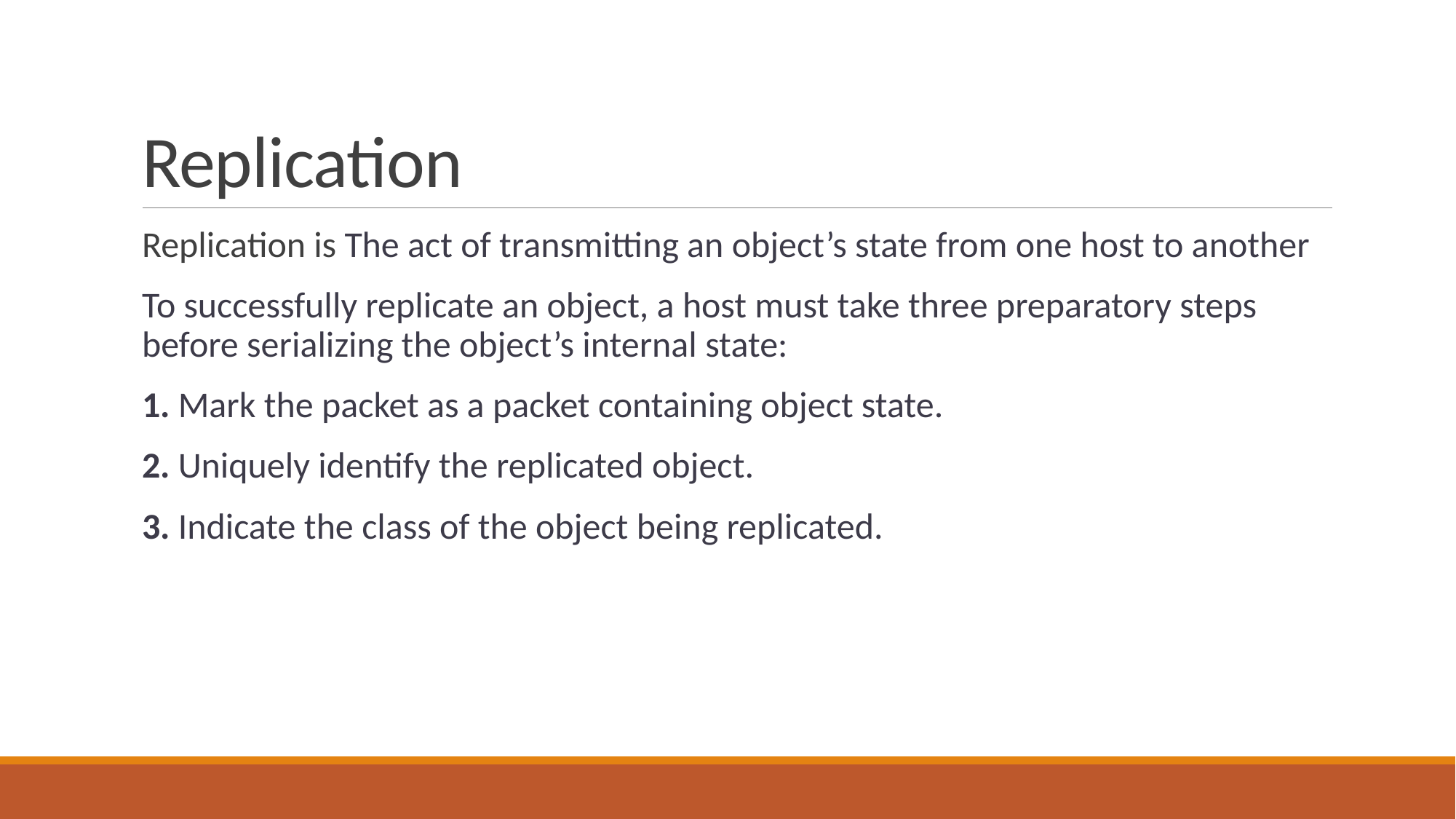

# Replication
Replication is The act of transmitting an object’s state from one host to another
To successfully replicate an object, a host must take three preparatory steps before serializing the object’s internal state:
1. Mark the packet as a packet containing object state.
2. Uniquely identify the replicated object.
3. Indicate the class of the object being replicated.